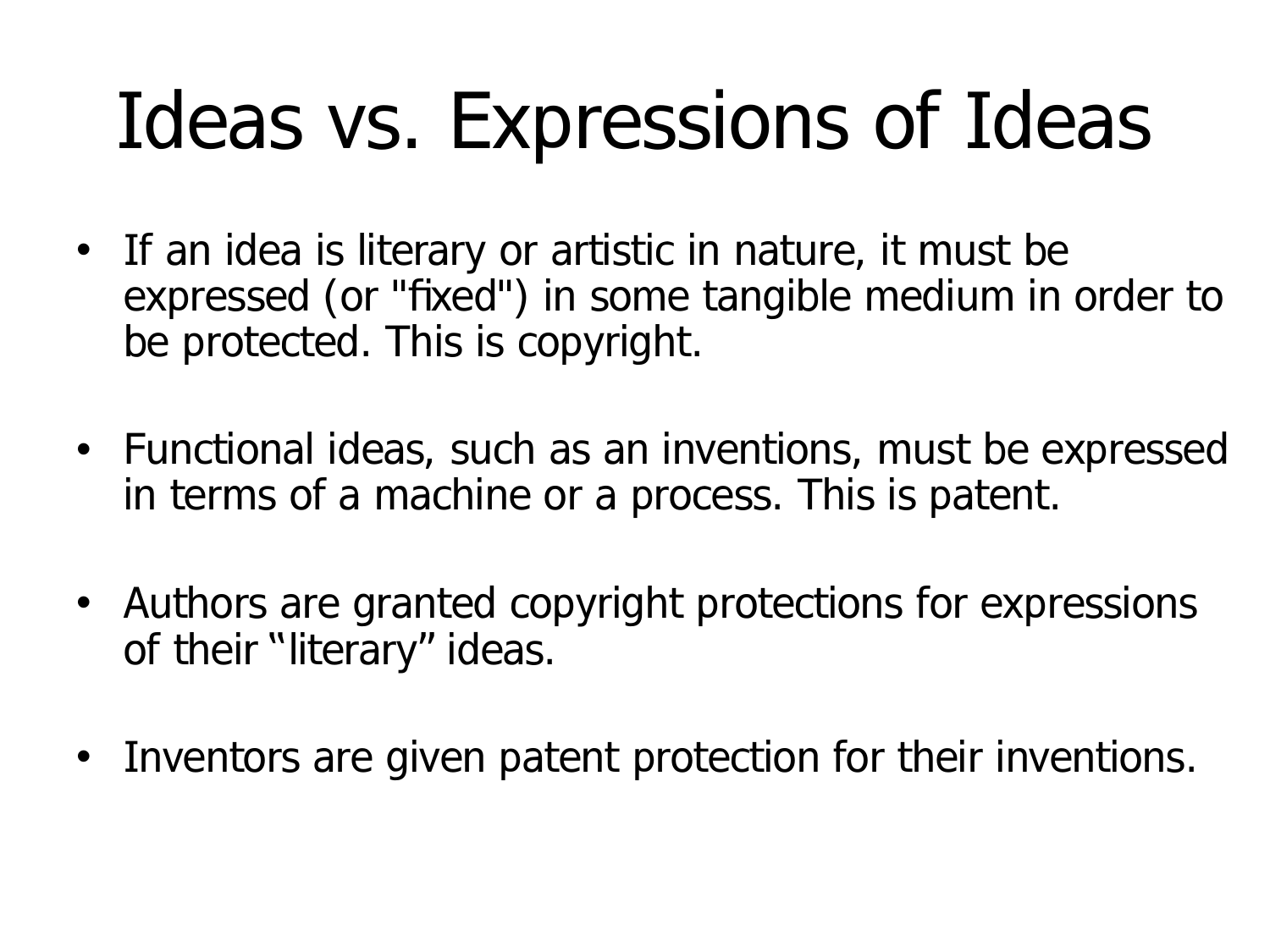

# Ideas vs. Expressions of Ideas
If an idea is literary or artistic in nature, it must be expressed (or "fixed") in some tangible medium in order to be protected. This is copyright.

Functional ideas, such as an inventions, must be expressed in terms of a machine or a process. This is patent.

Authors are granted copyright protections for expressions of their “literary” ideas.

Inventors are given patent protection for their inventions.